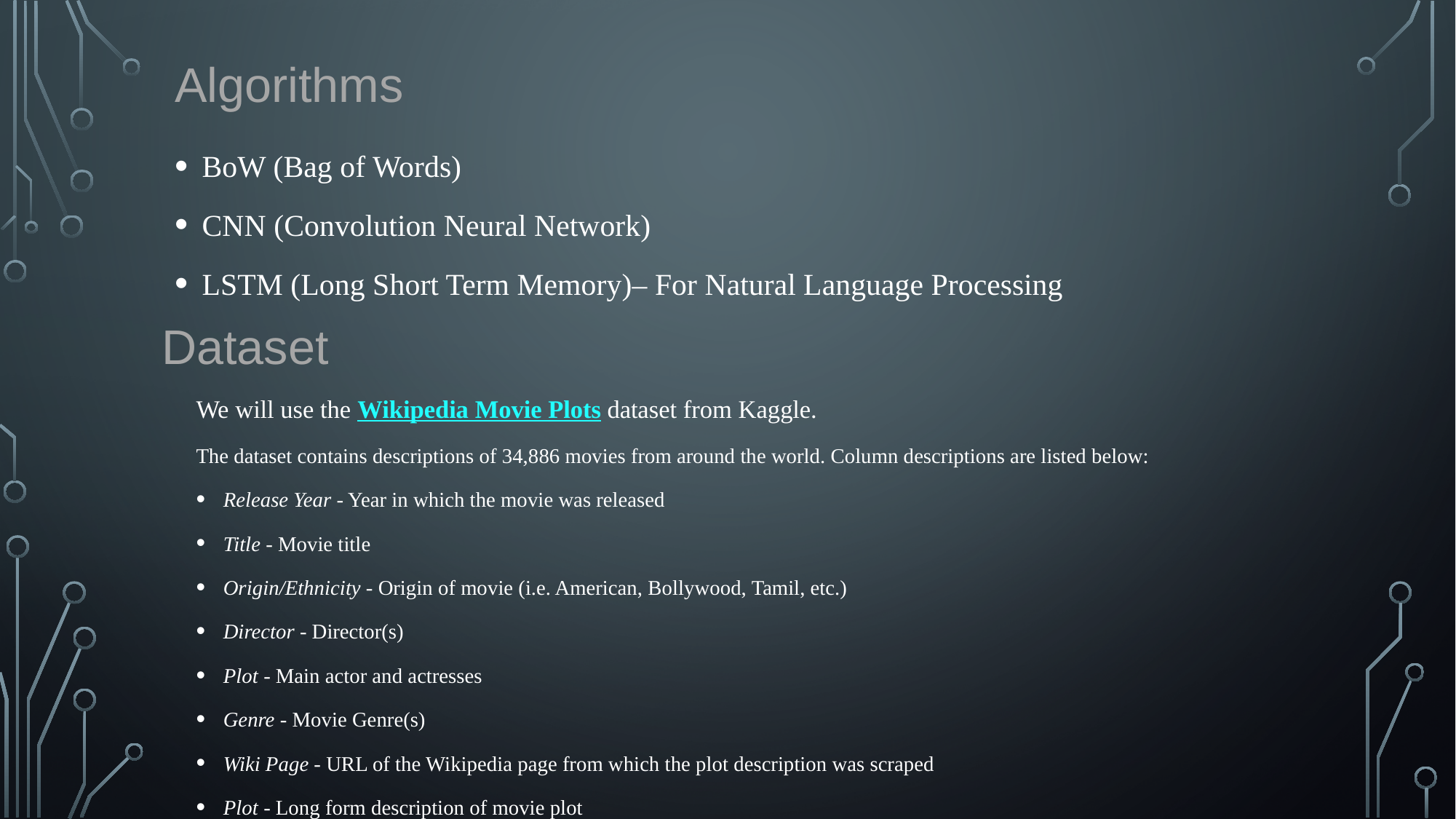

# Algorithms
BoW (Bag of Words)
CNN (Convolution Neural Network)
LSTM (Long Short Term Memory)– For Natural Language Processing
Dataset

We will use the Wikipedia Movie Plots dataset from Kaggle.
The dataset contains descriptions of 34,886 movies from around the world. Column descriptions are listed below:
Release Year - Year in which the movie was released
Title - Movie title
Origin/Ethnicity - Origin of movie (i.e. American, Bollywood, Tamil, etc.)
Director - Director(s)
Plot - Main actor and actresses
Genre - Movie Genre(s)
Wiki Page - URL of the Wikipedia page from which the plot description was scraped
Plot - Long form description of movie plot